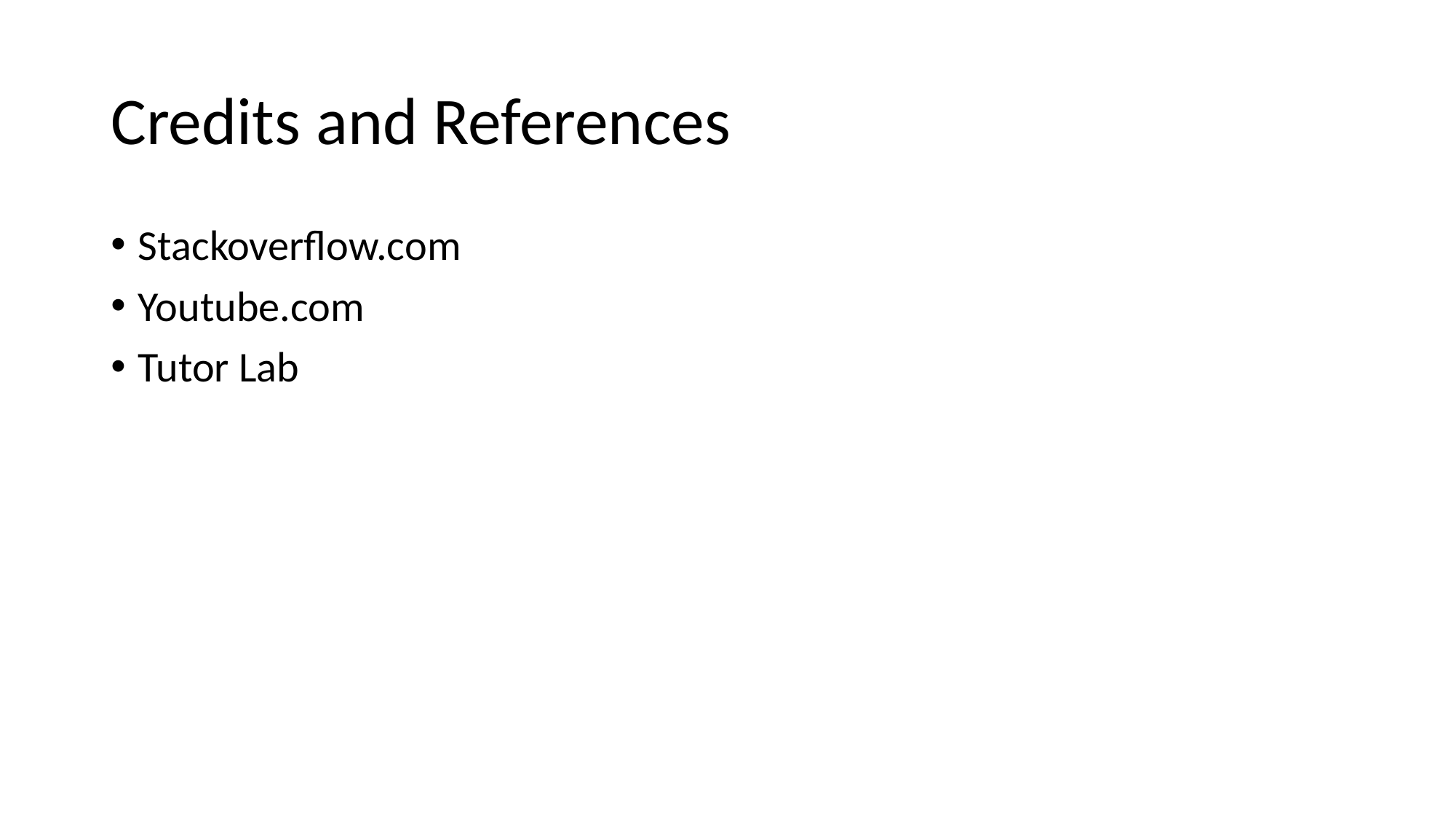

# Credits and References
Stackoverflow.com
Youtube.com
Tutor Lab